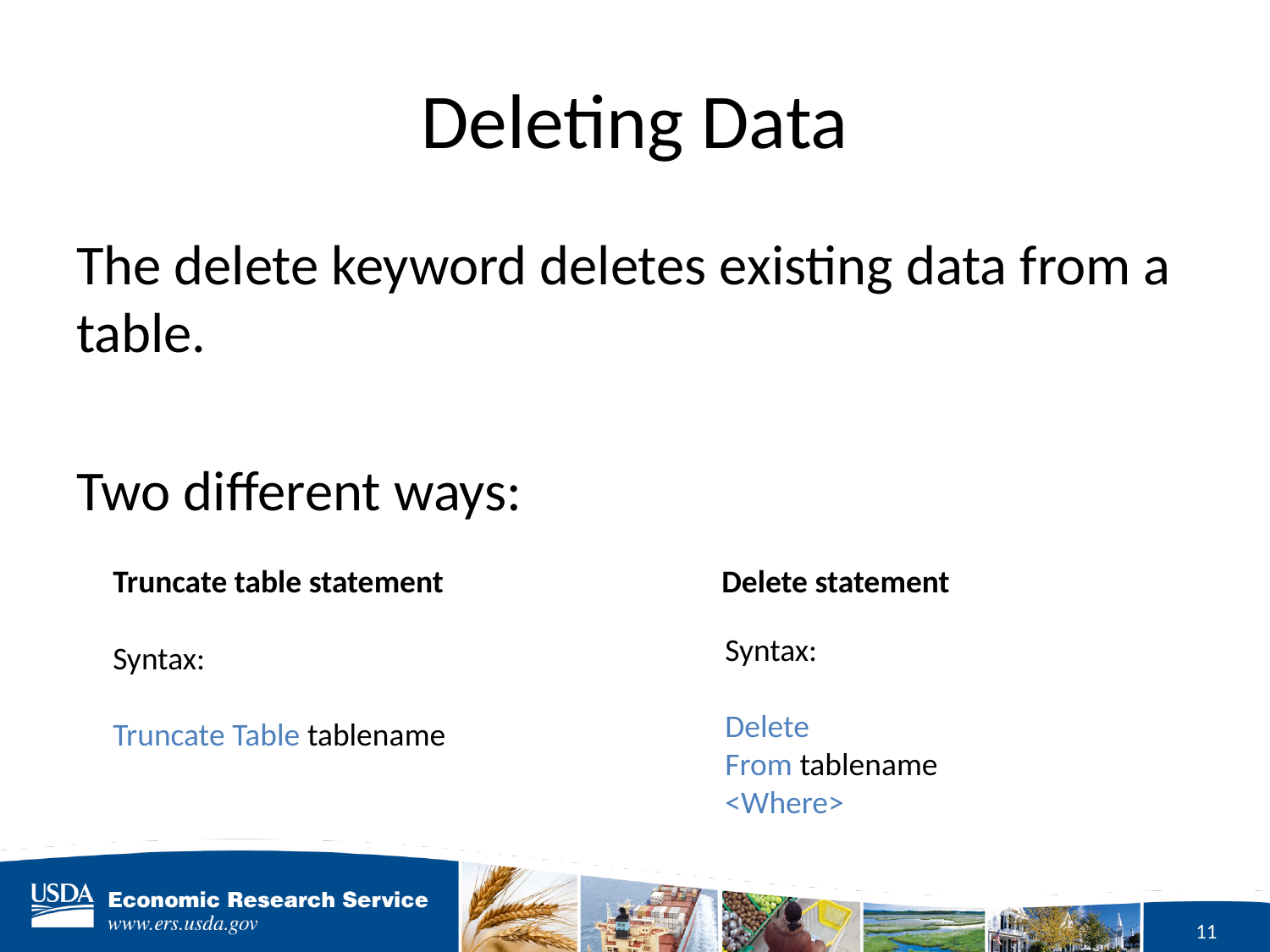

# Deleting Data
The delete keyword deletes existing data from a table.

Two different ways:

Truncate table statement
Delete statement
Syntax:

Delete
From tablename
<Where>
Syntax:

Truncate Table tablename